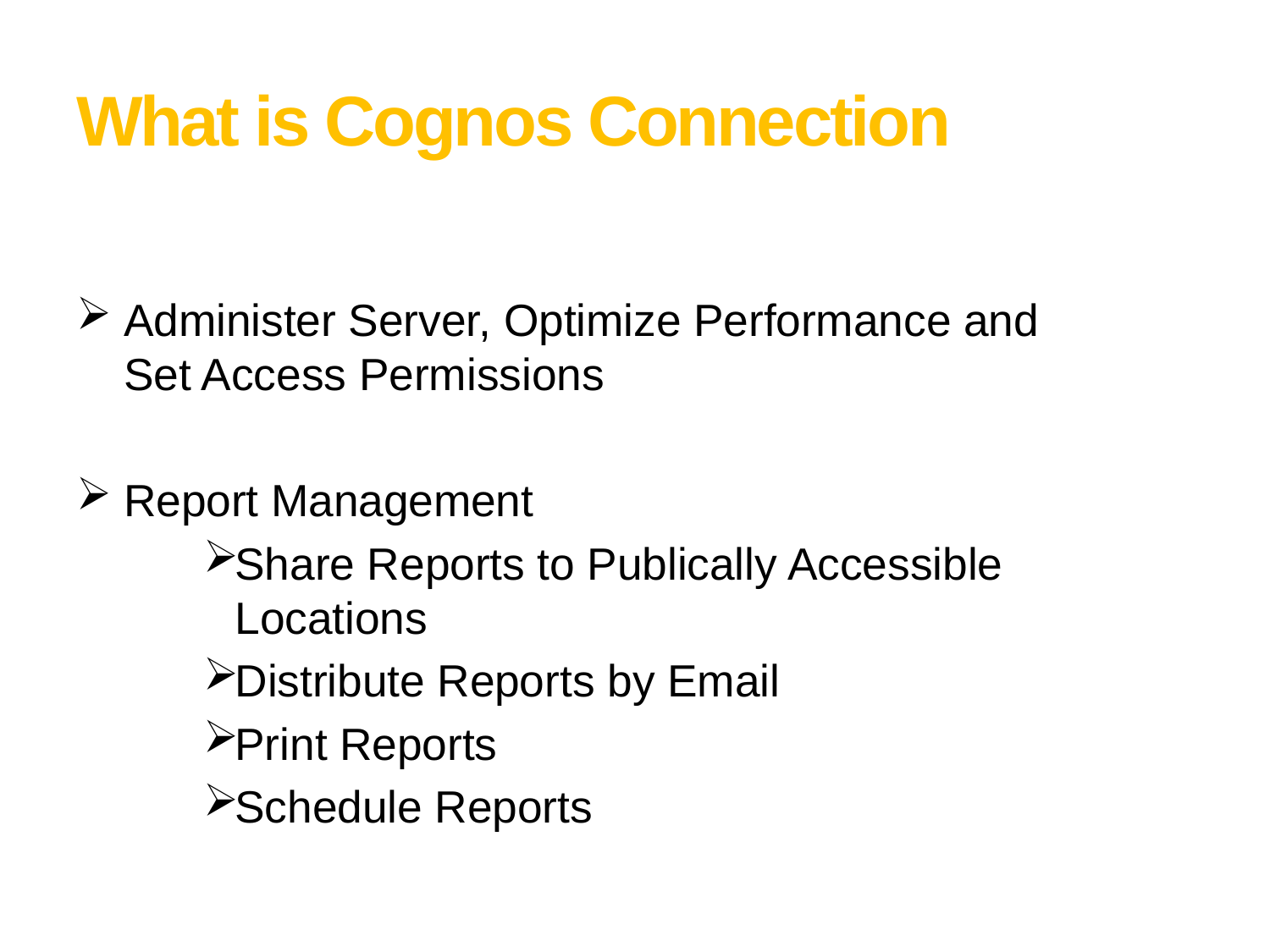

# What is Cognos Connection

Administer Server, Optimize Performance and Set Access Permissions

Report Management
Share Reports to Publically Accessible Locations
Distribute Reports by Email
Print Reports
Schedule Reports